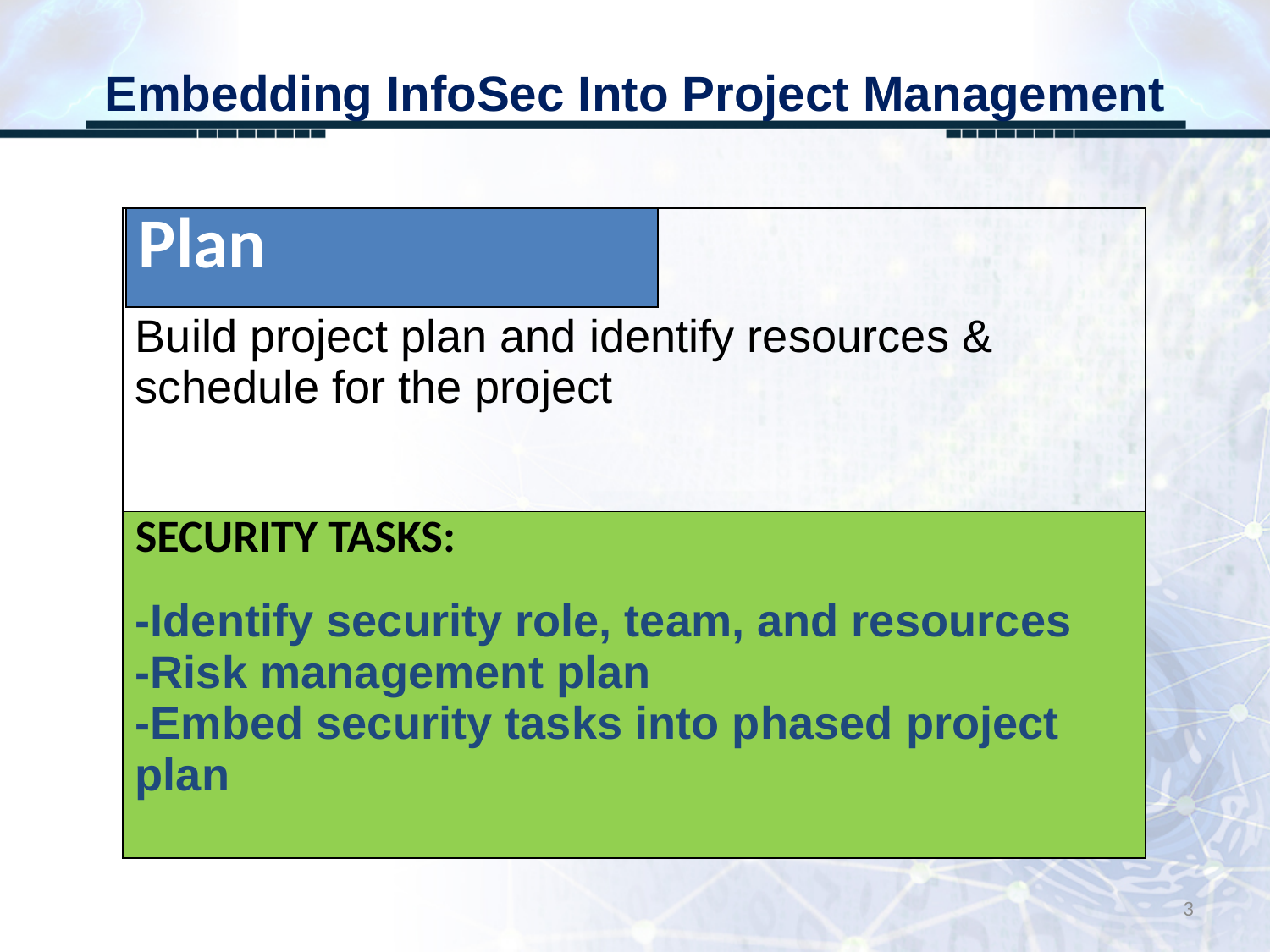

# Embedding InfoSec Into Project Management
| Build project plan and identify resources & schedule for the project |
| --- |
| SECURITY TASKS: -Identify security role, team, and resources -Risk management plan -Embed security tasks into phased project plan |
| Plan |
| --- |
3